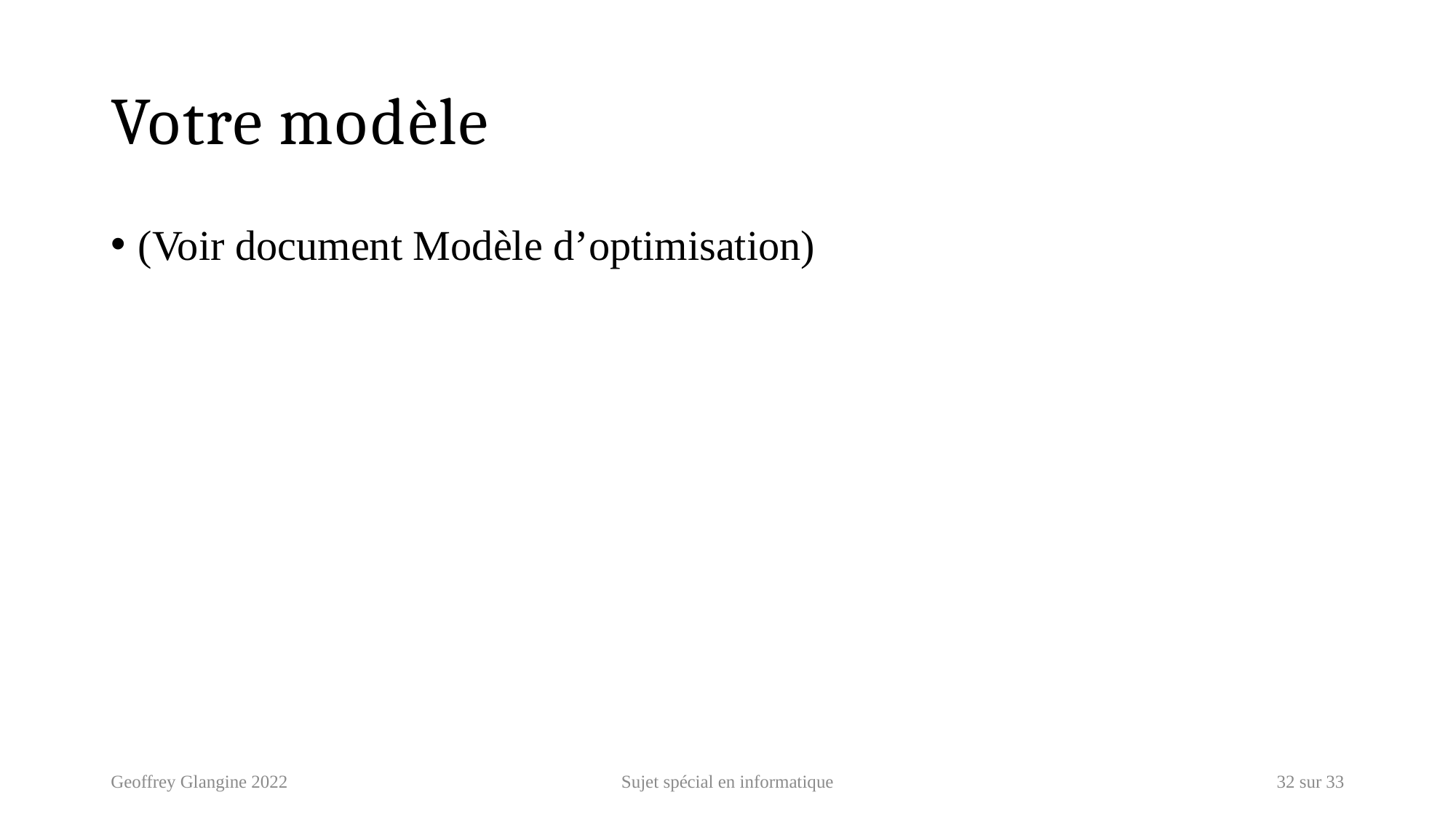

# Votre modèle
(Voir document Modèle d’optimisation)
Geoffrey Glangine 2022
Sujet spécial en informatique
32 sur 33